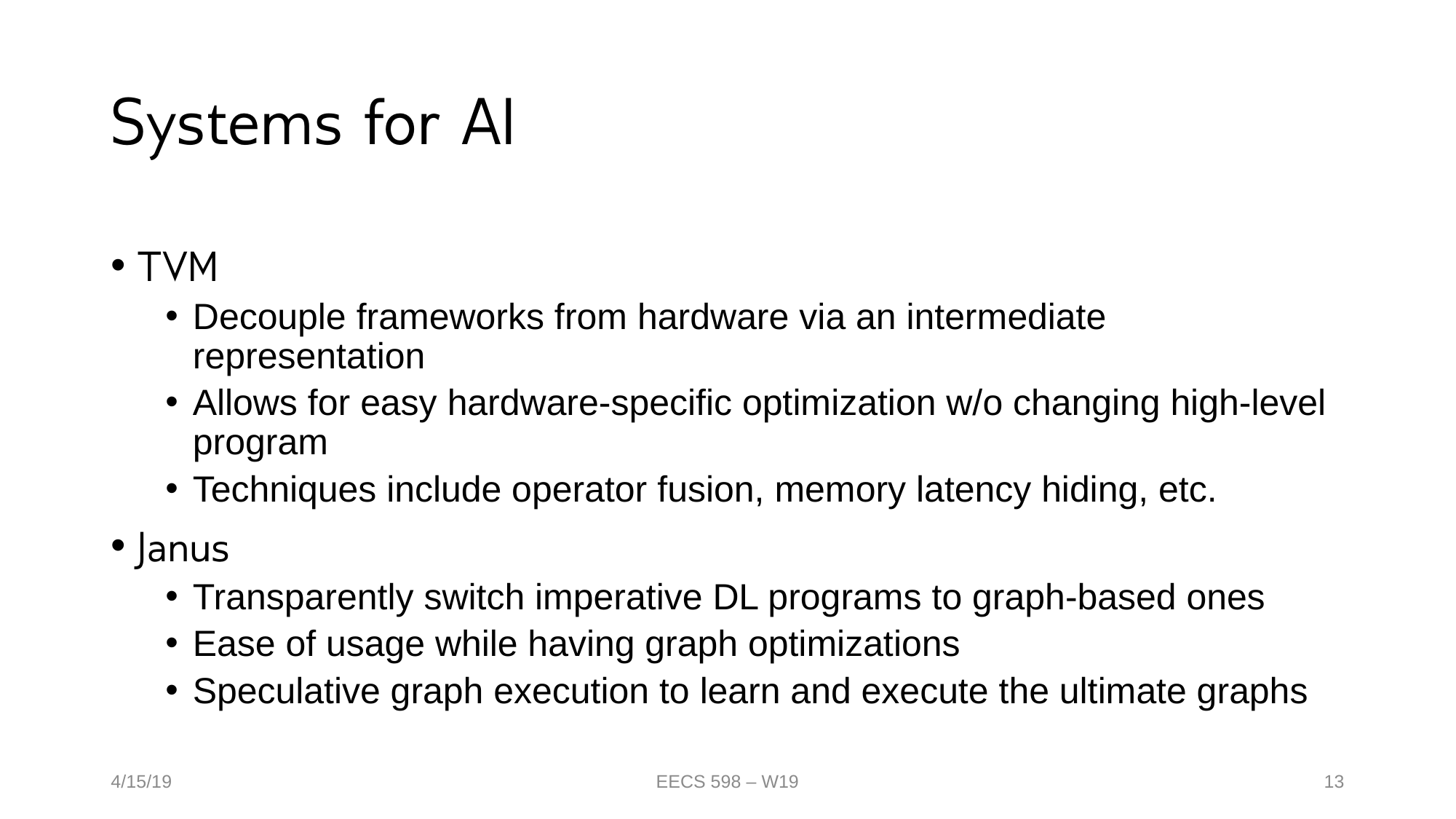

# Systems for AI
TVM
Decouple frameworks from hardware via an intermediate representation
Allows for easy hardware-specific optimization w/o changing high-level program
Techniques include operator fusion, memory latency hiding, etc.
Janus
Transparently switch imperative DL programs to graph-based ones
Ease of usage while having graph optimizations
Speculative graph execution to learn and execute the ultimate graphs
4/15/19
EECS 598 – W19
13